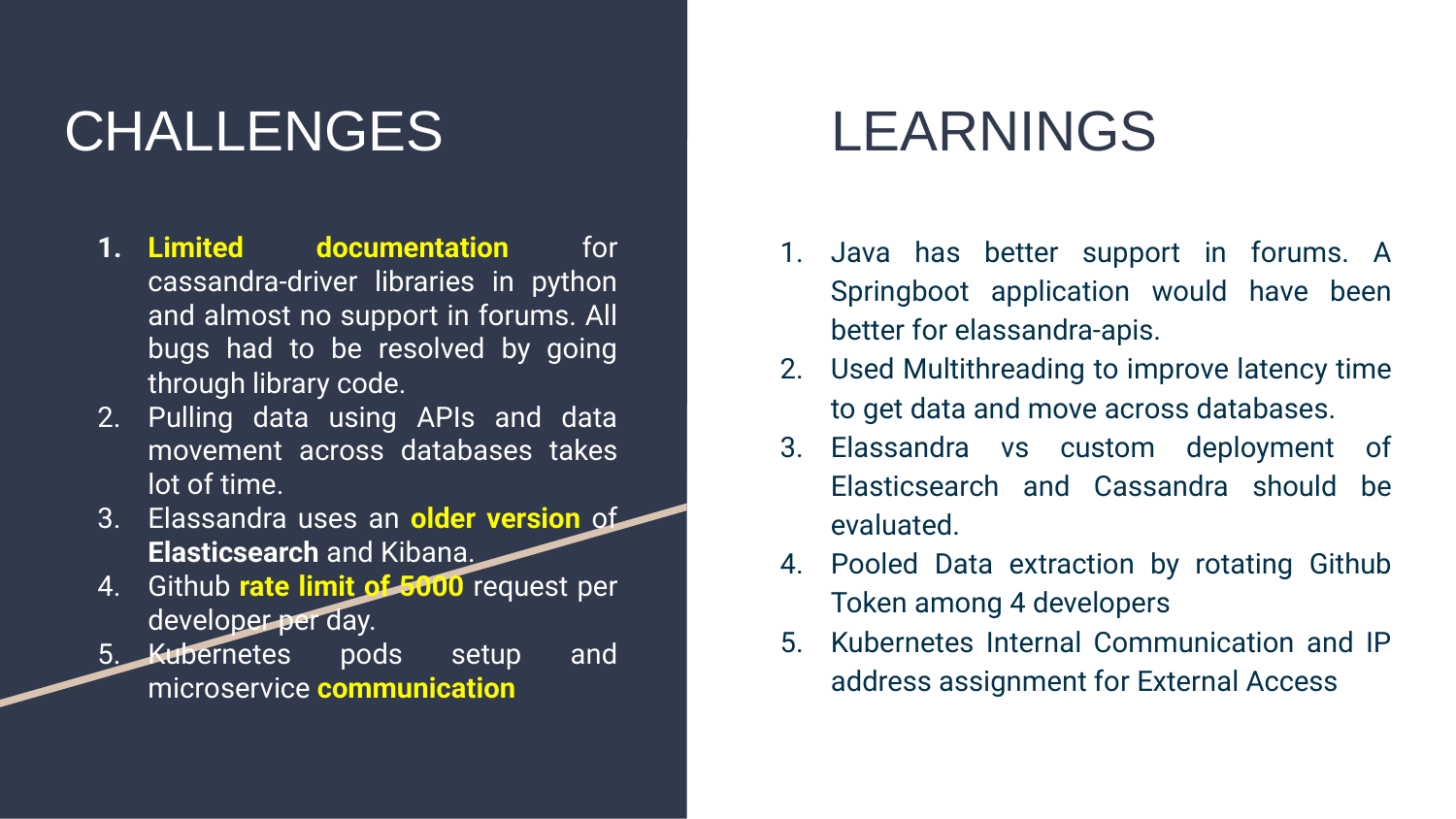

# CHALLENGES
LEARNINGS

Limited documentation for cassandra-driver libraries in python and almost no support in forums. All bugs had to be resolved by going through library code.
Pulling data using APIs and data movement across databases takes lot of time.
Elassandra uses an older version of Elasticsearch and Kibana.
Github rate limit of 5000 request per developer per day.
Kubernetes pods setup and microservice communication

Java has better support in forums. A Springboot application would have been better for elassandra-apis.
Used Multithreading to improve latency time to get data and move across databases.
Elassandra vs custom deployment of Elasticsearch and Cassandra should be evaluated.
Pooled Data extraction by rotating Github Token among 4 developers
Kubernetes Internal Communication and IP address assignment for External Access